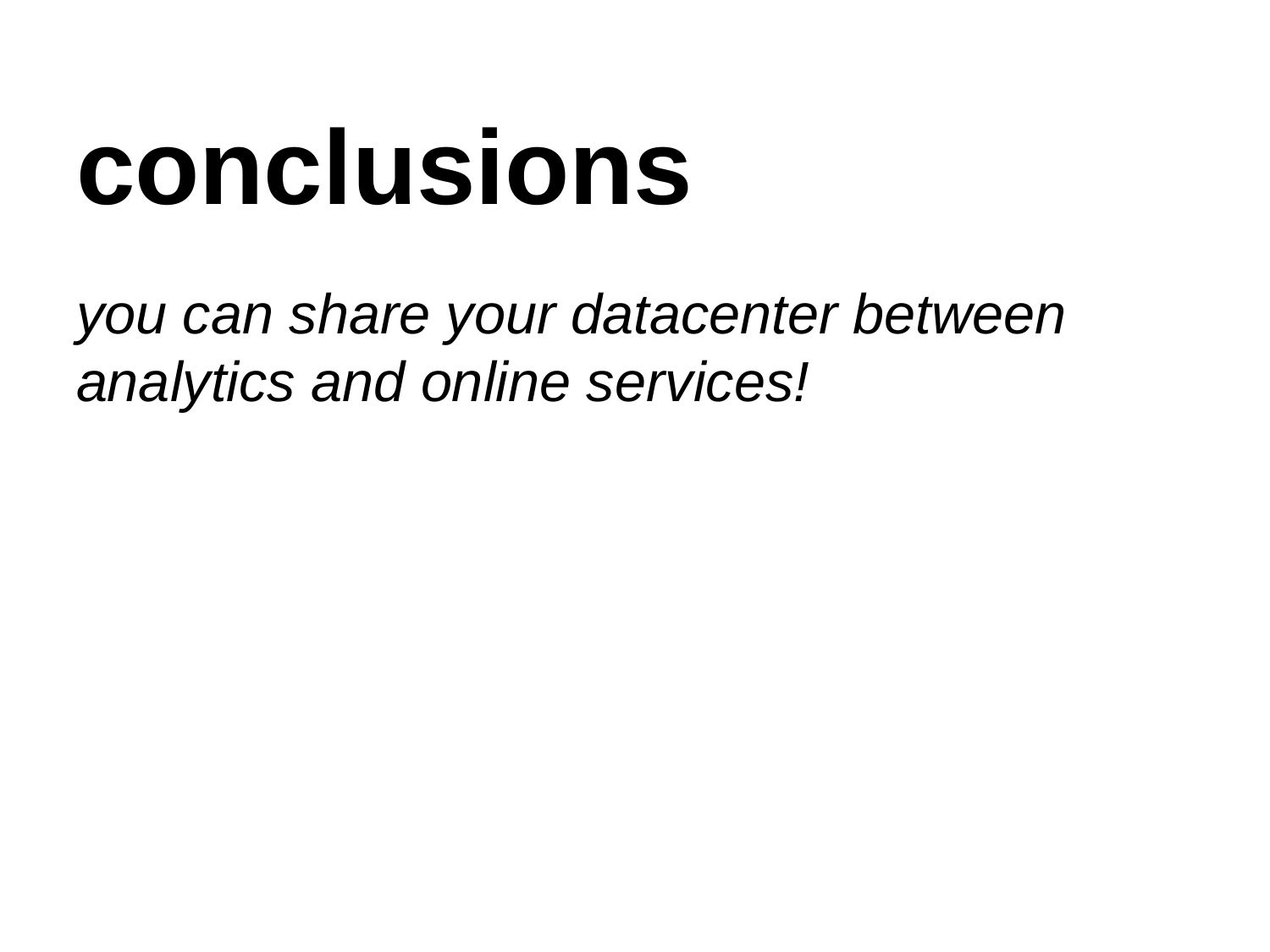

# conclusions
you can share your datacenter between analytics and online services!